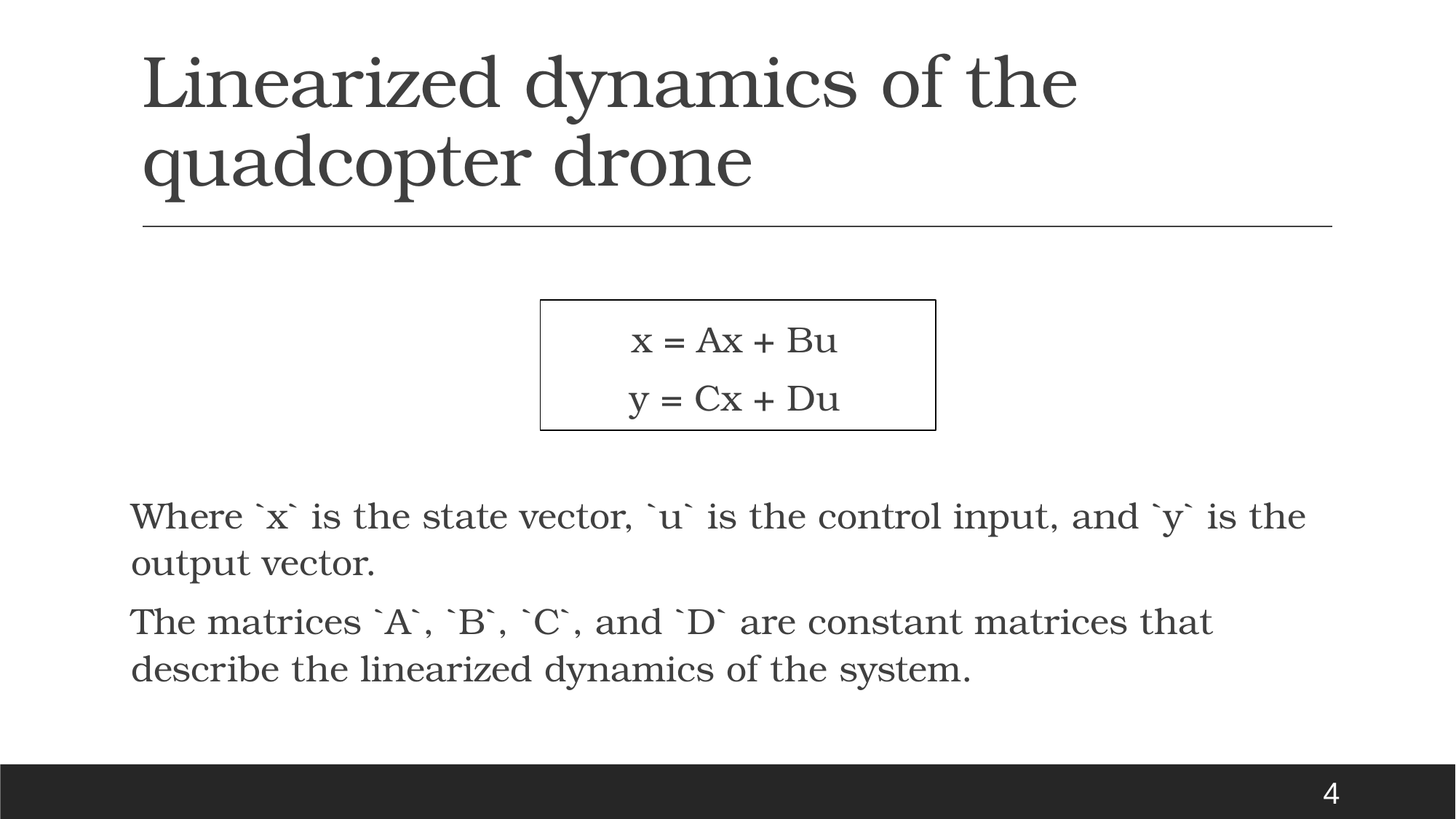

# Linearized dynamics of the quadcopter drone

x = Ax + Bu
y = Cx + Du

Where `x` is the state vector, `u` is the control input, and `y` is the output vector.
The matrices `A`, `B`, `C`, and `D` are constant matrices that describe the linearized dynamics of the system.

4